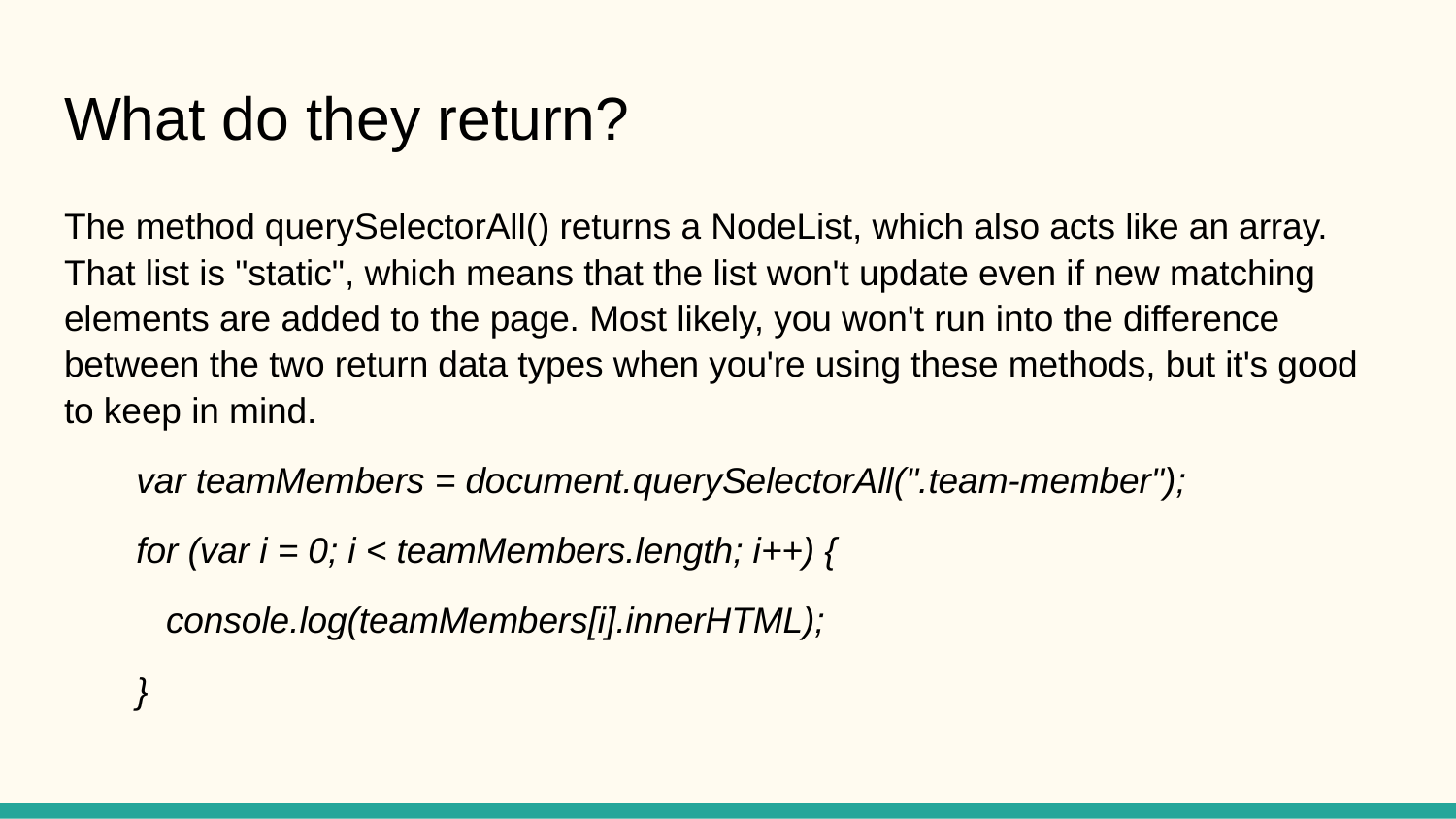

# What do they return?
The method querySelectorAll() returns a NodeList, which also acts like an array. That list is "static", which means that the list won't update even if new matching elements are added to the page. Most likely, you won't run into the difference between the two return data types when you're using these methods, but it's good to keep in mind.
var teamMembers = document.querySelectorAll(".team-member");
for (var i = 0; i < teamMembers.length; i++) {
   console.log(teamMembers[i].innerHTML);
}